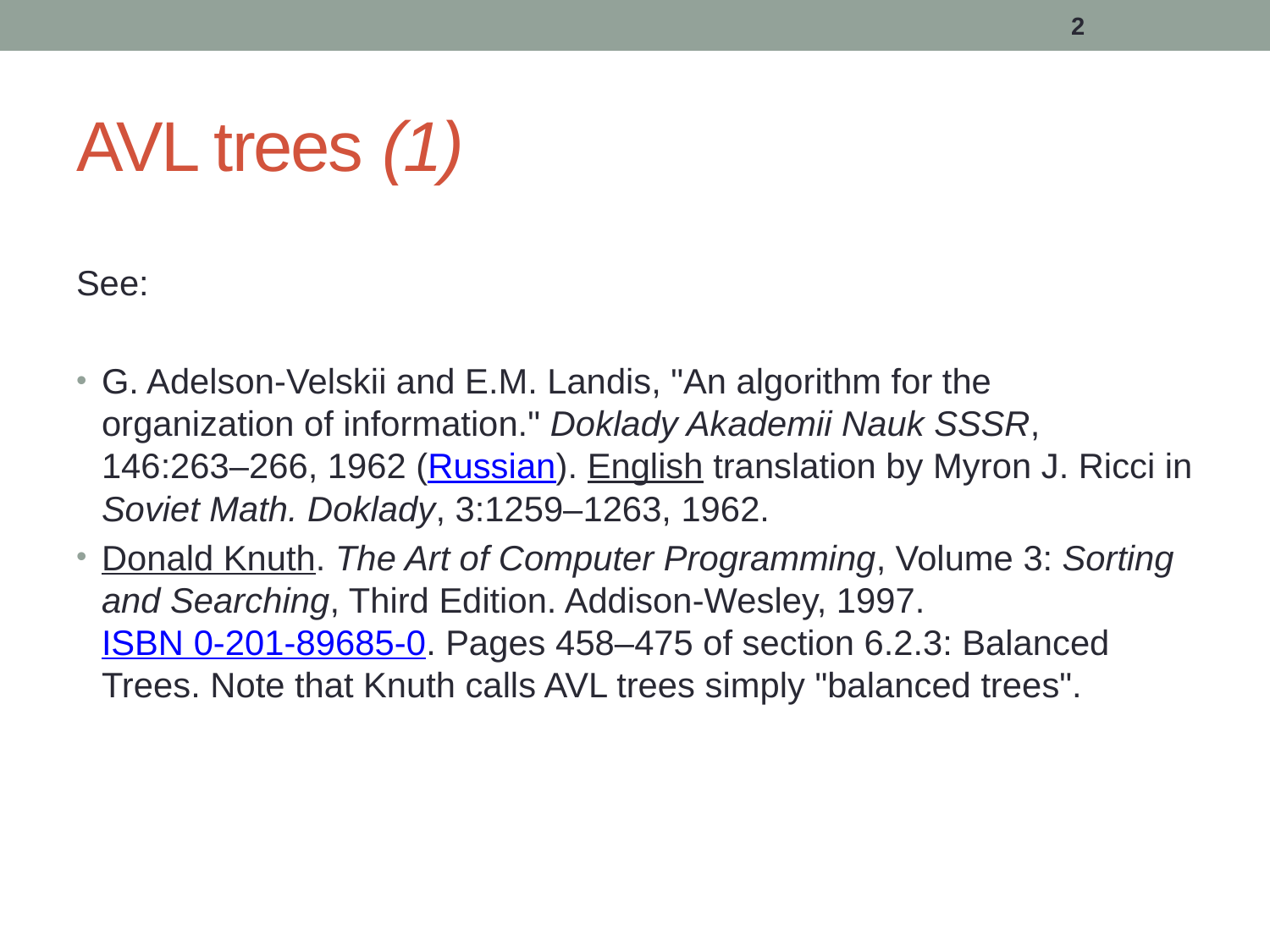

2
# AVL trees (1)
See:

G. Adelson-Velskii and E.M. Landis, "An algorithm for the organization of information." Doklady Akademii Nauk SSSR, 146:263–266, 1962 (Russian). English translation by Myron J. Ricci in Soviet Math. Doklady, 3:1259–1263, 1962.
Donald Knuth. The Art of Computer Programming, Volume 3: Sorting and Searching, Third Edition. Addison-Wesley, 1997. ISBN 0-201-89685-0. Pages 458–475 of section 6.2.3: Balanced Trees. Note that Knuth calls AVL trees simply "balanced trees".